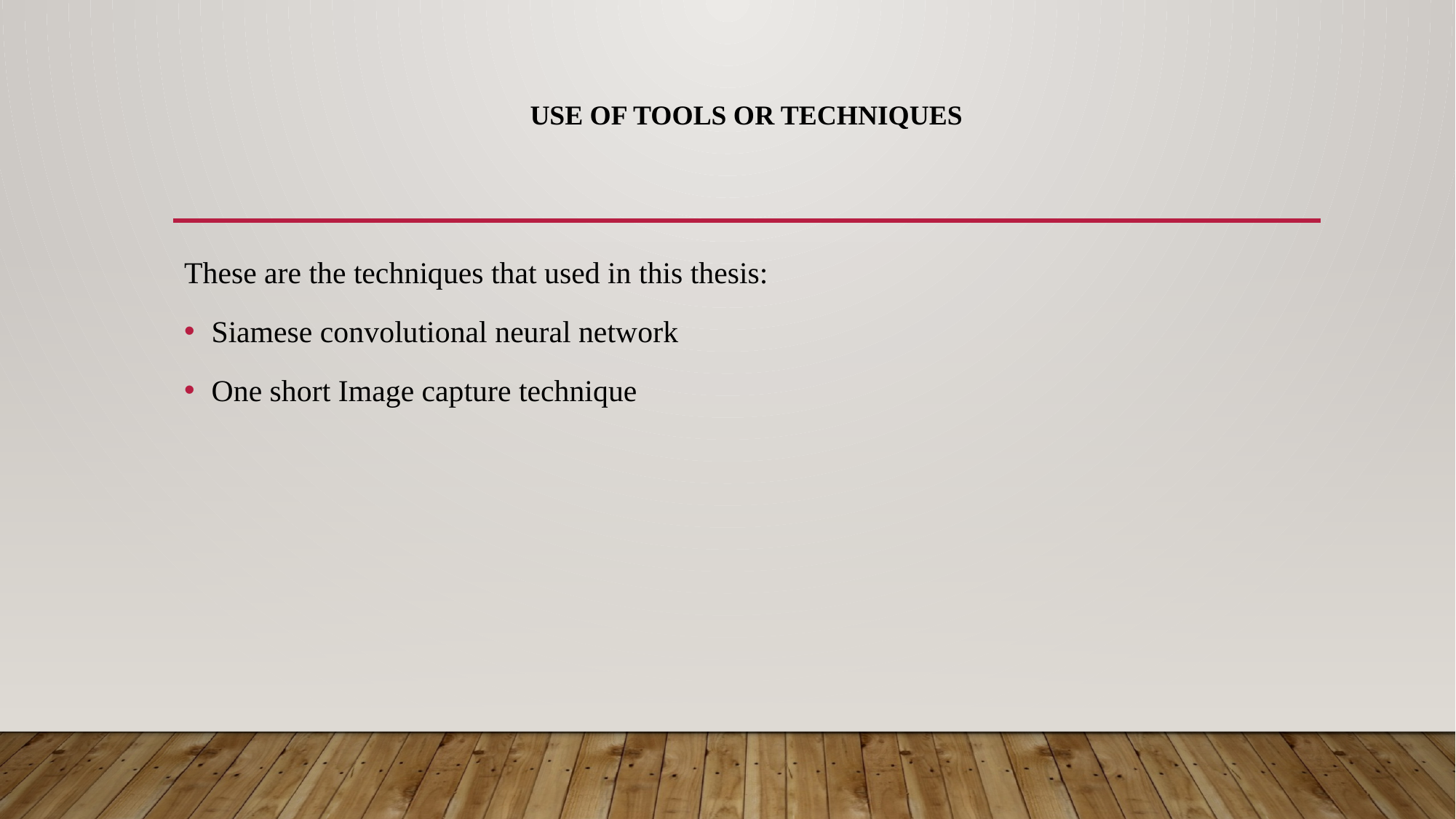

# use of tools or techniques
These are the techniques that used in this thesis:
Siamese convolutional neural network
One short Image capture technique